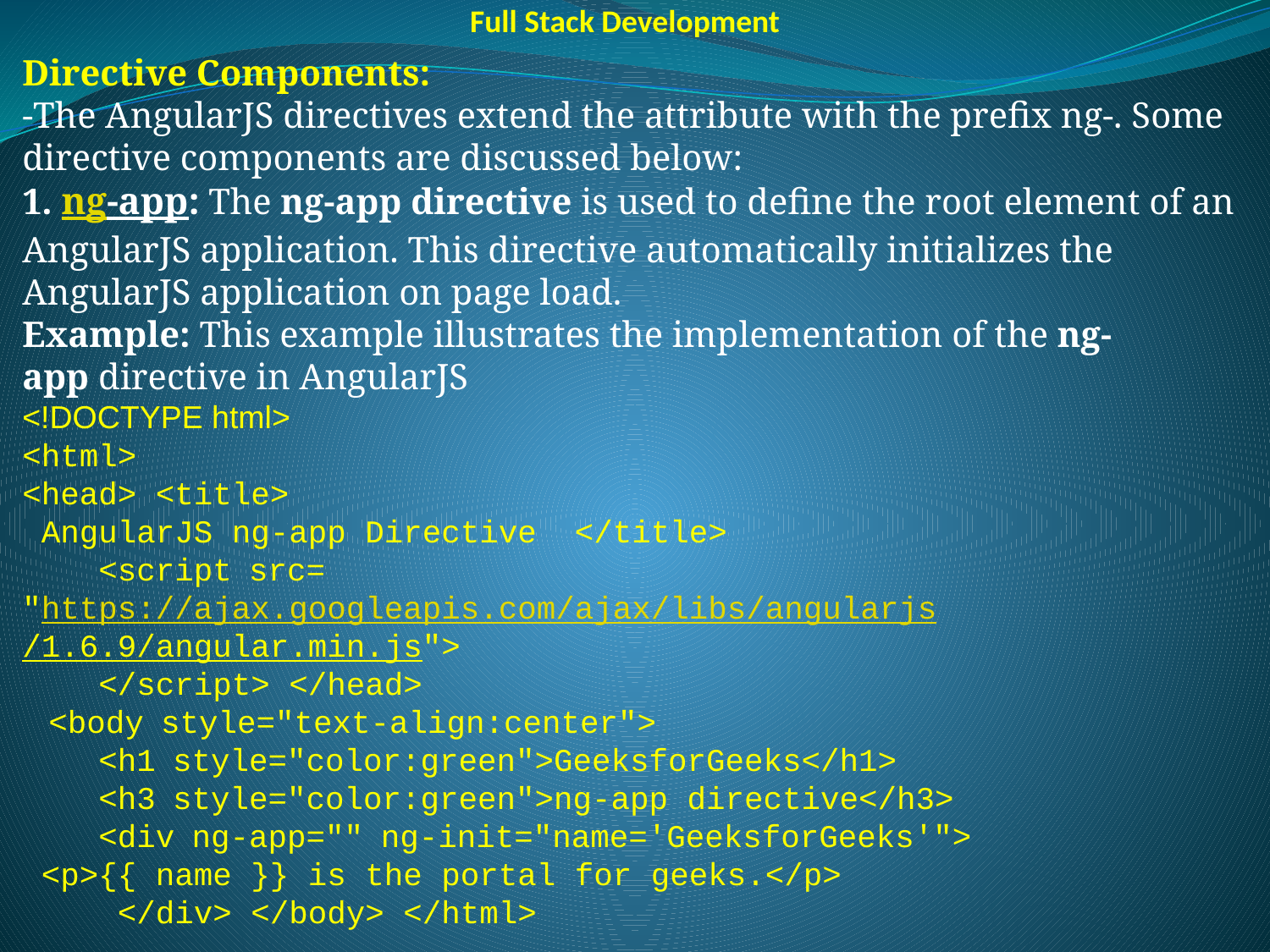

Full Stack Development
Directive Components:
-The AngularJS directives extend the attribute with the prefix ng-. Some directive components are discussed below:
1. ng-app: The ng-app directive is used to define the root element of an AngularJS application. This directive automatically initializes the AngularJS application on page load.
Example: This example illustrates the implementation of the ng-app directive in AngularJS
<!DOCTYPE html>
<html>
<head> <title>
 AngularJS ng-app Directive  </title>
    <script src=
"https://ajax.googleapis.com/ajax/libs/angularjs/1.6.9/angular.min.js">
    </script> </head>
  <body style="text-align:center">
    <h1 style="color:green">GeeksforGeeks</h1>
    <h3 style="color:green">ng-app directive</h3>
    <div ng-app="" ng-init="name='GeeksforGeeks'">
 <p>{{ name }} is the portal for geeks.</p>
     </div> </body> </html>